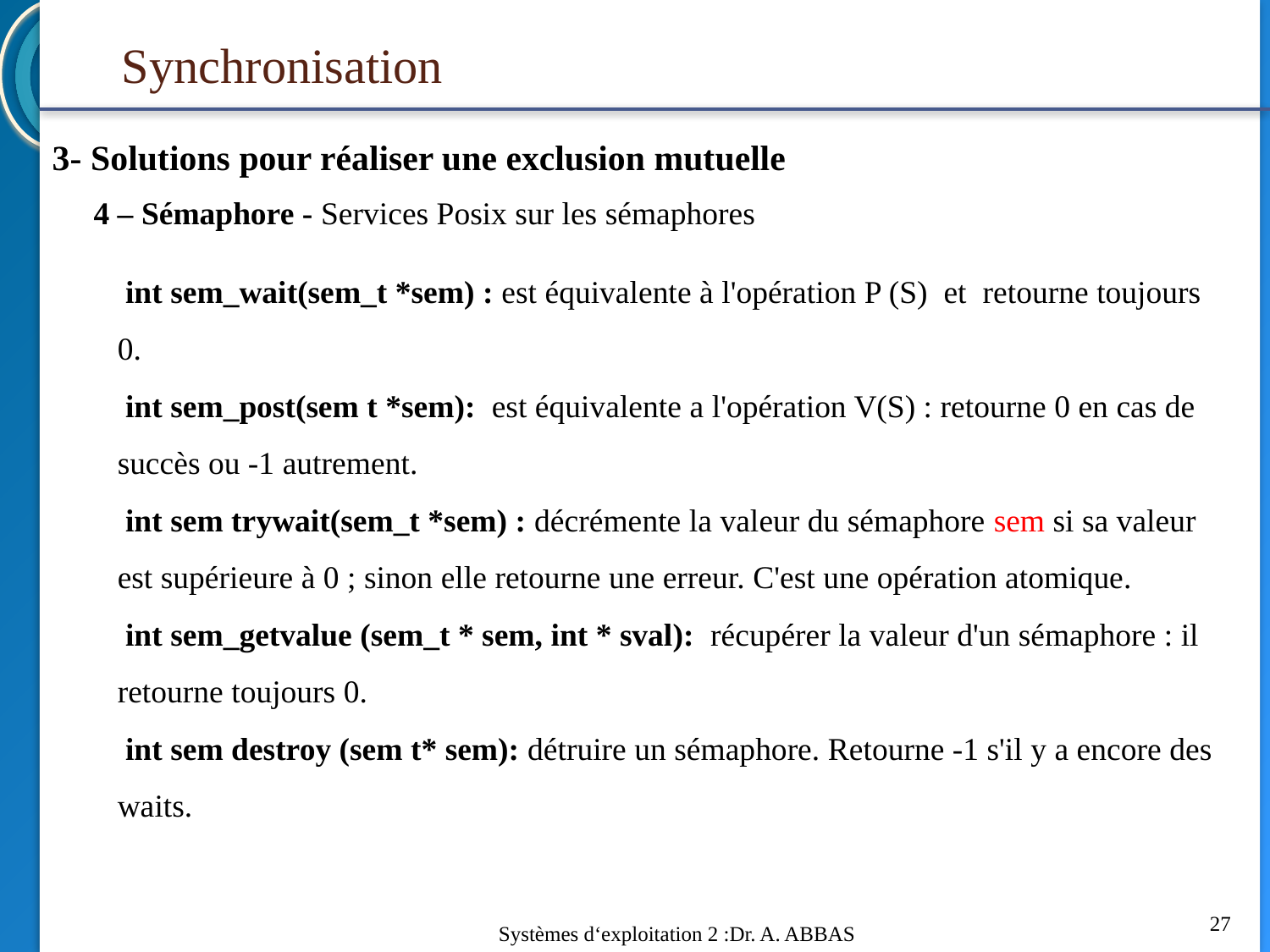

Synchronisation
3- Solutions pour réaliser une exclusion mutuelle
4 – Sémaphore - Services Posix sur les sémaphores
 int sem_wait(sem_t *sem) : est équivalente à l'opération P (S)  et  retourne toujours 0.
 int sem_post(sem t *sem):  est équivalente a l'opération V(S) : retourne 0 en cas de succès ou -1 autrement.
 int sem trywait(sem_t *sem) : décrémente la valeur du sémaphore sem si sa valeur est supérieure à 0 ; sinon elle retourne une erreur. C'est une opération atomique.
 int sem_getvalue (sem_t * sem, int * sval):  récupérer la valeur d'un sémaphore : il retourne toujours 0.
 int sem destroy (sem t* sem): détruire un sémaphore. Retourne -1 s'il y a encore des waits.
27
Systèmes d‘exploitation 2 :Dr. A. ABBAS